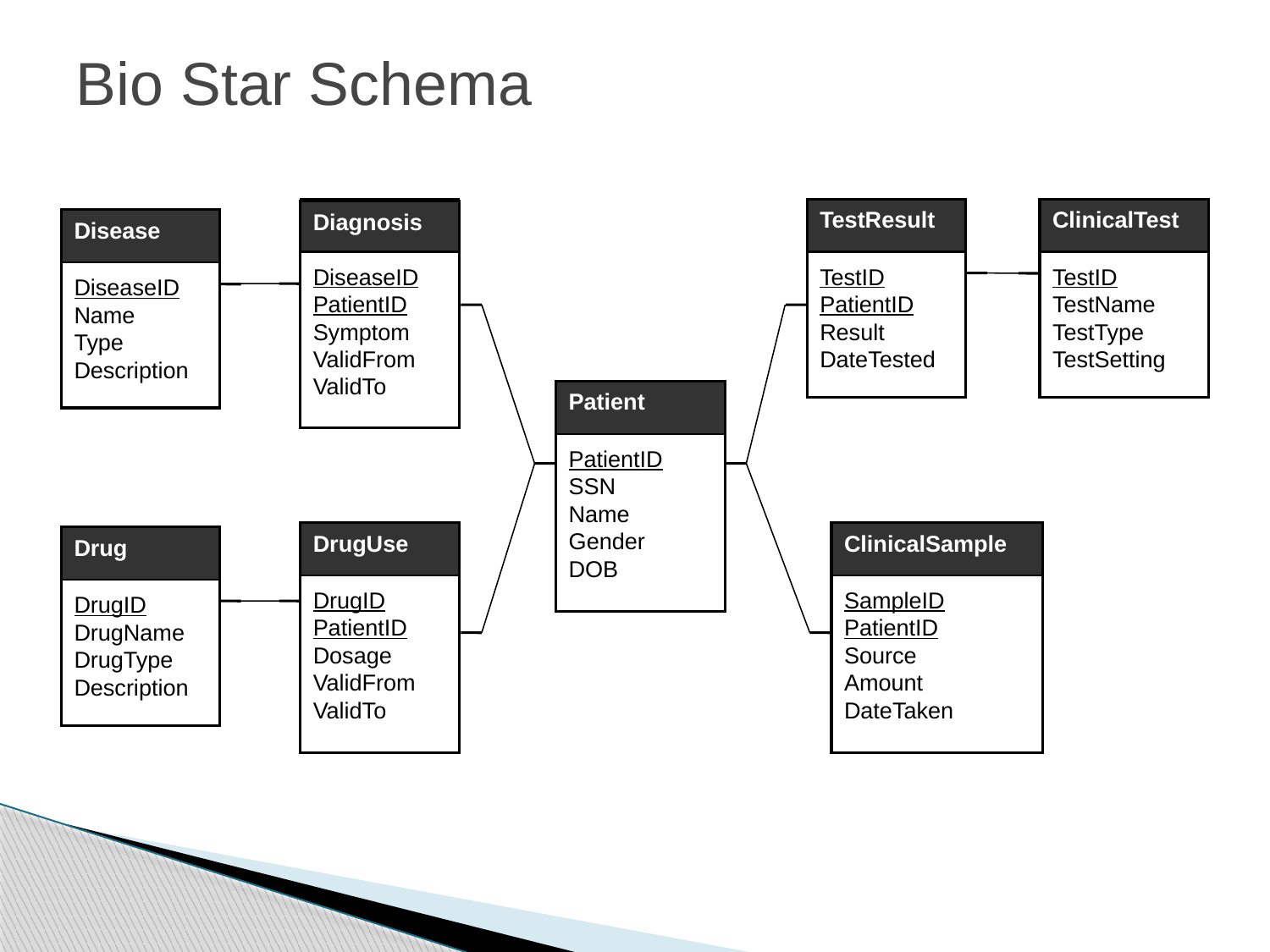

# Bio Star Schema

TestResult

TestID
PatientID
Result
DateTested

ClinicalTest

TestID
TestName
TestType
TestSetting
Diagnosis

DiseaseID
PatientID
Symptom
ValidFrom
ValidTo

Disease

DiseaseID
Name
Type
Description

Patient

PatientID
SSN
Name
Gender
DOB

DrugUse

DrugID
PatientID
Dosage
ValidFrom
ValidTo

ClinicalSample

SampleID
PatientID
Source
Amount
DateTaken

Drug

DrugID
DrugName
DrugType
Description